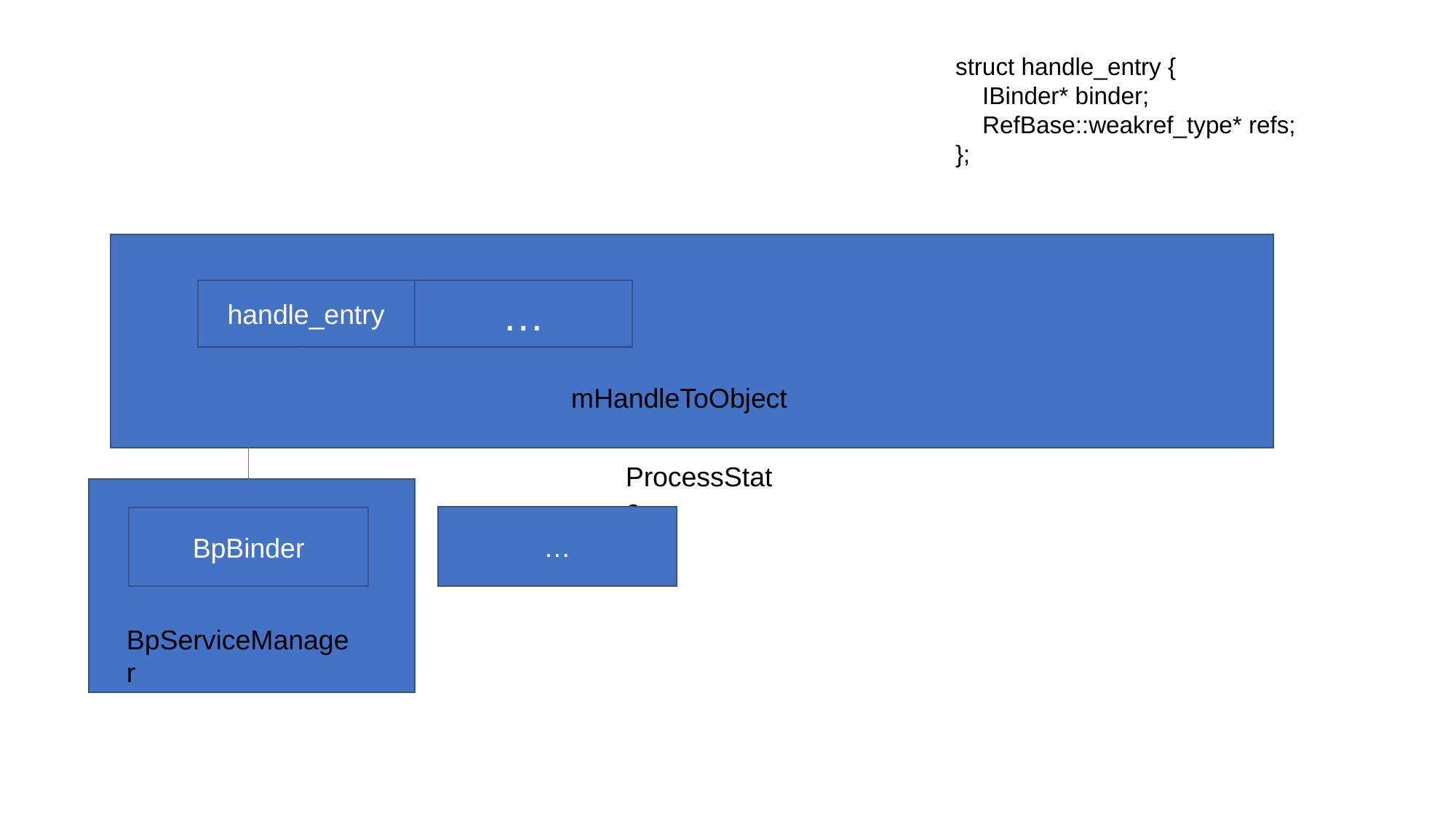

struct handle_entry {
    IBinder* binder;
    RefBase::weakref_type* refs;
};

handle_entry
…
mHandleToObject
ProcessState

…
BpBinder
BpServiceManager